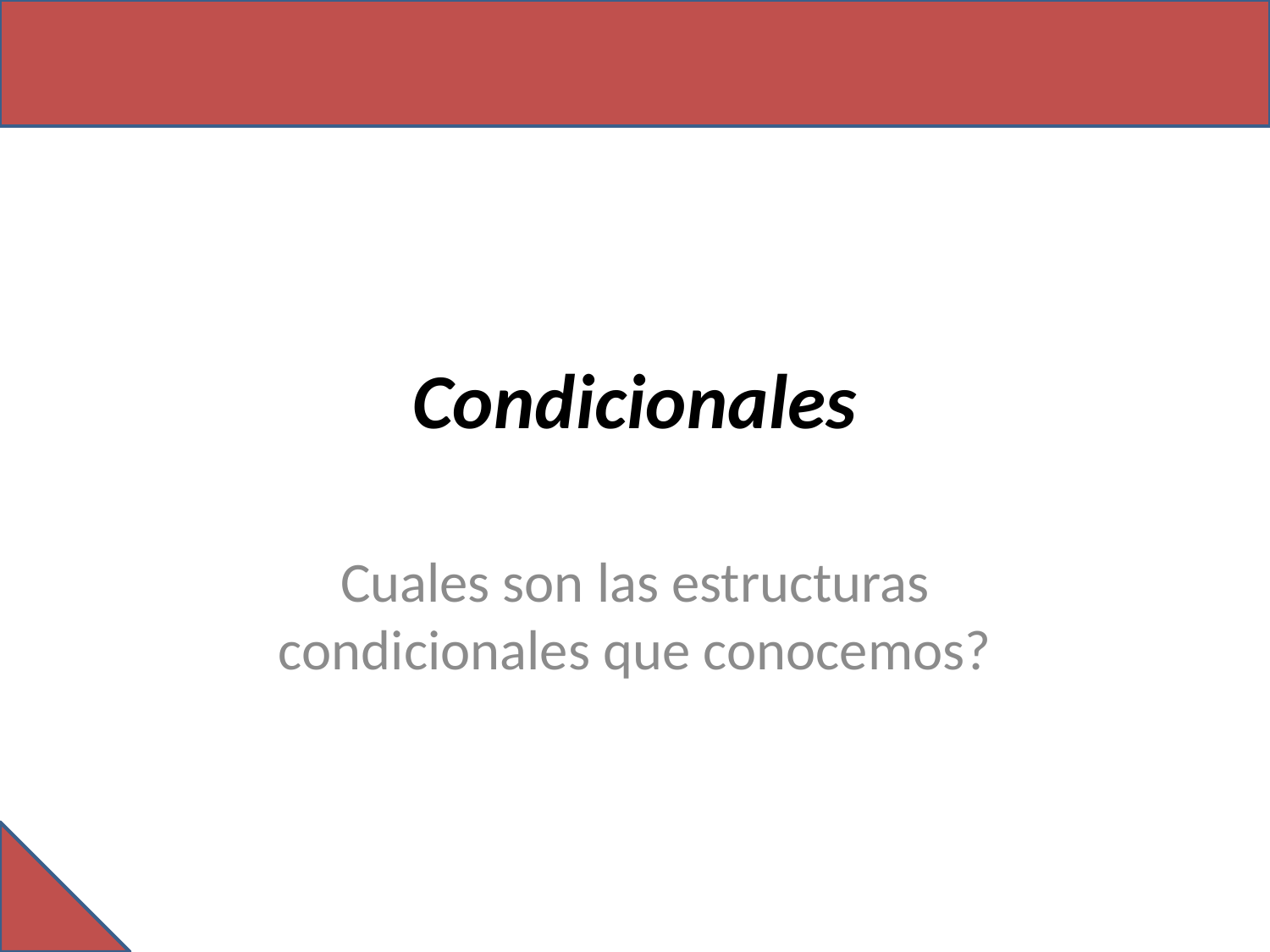

# Condicionales
Cuales son las estructuras condicionales que conocemos?